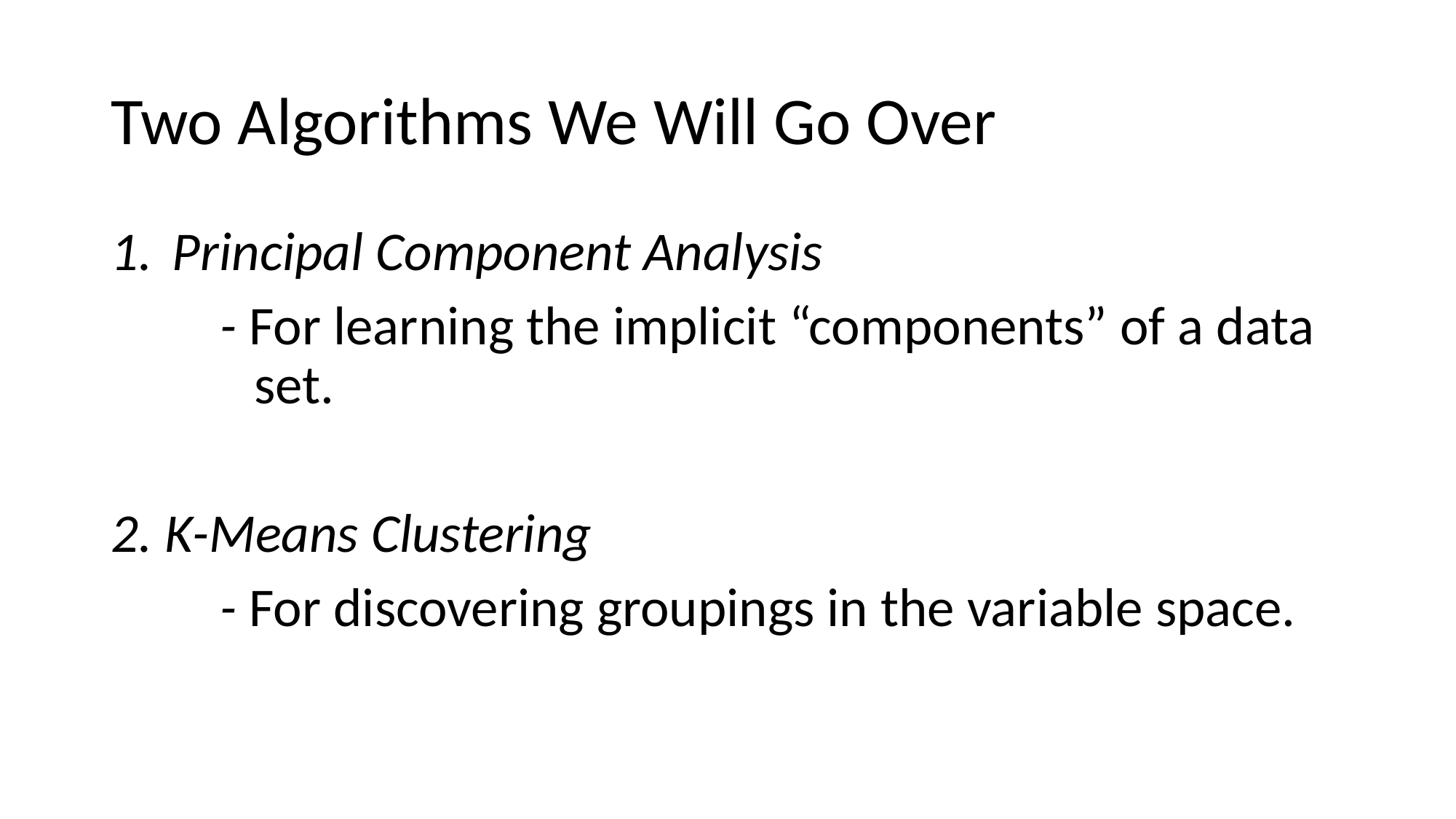

# Two Algorithms We Will Go Over
Principal Component Analysis
- For learning the implicit “components” of a data set.

2. K-Means Clustering
	- For discovering groupings in the variable space.